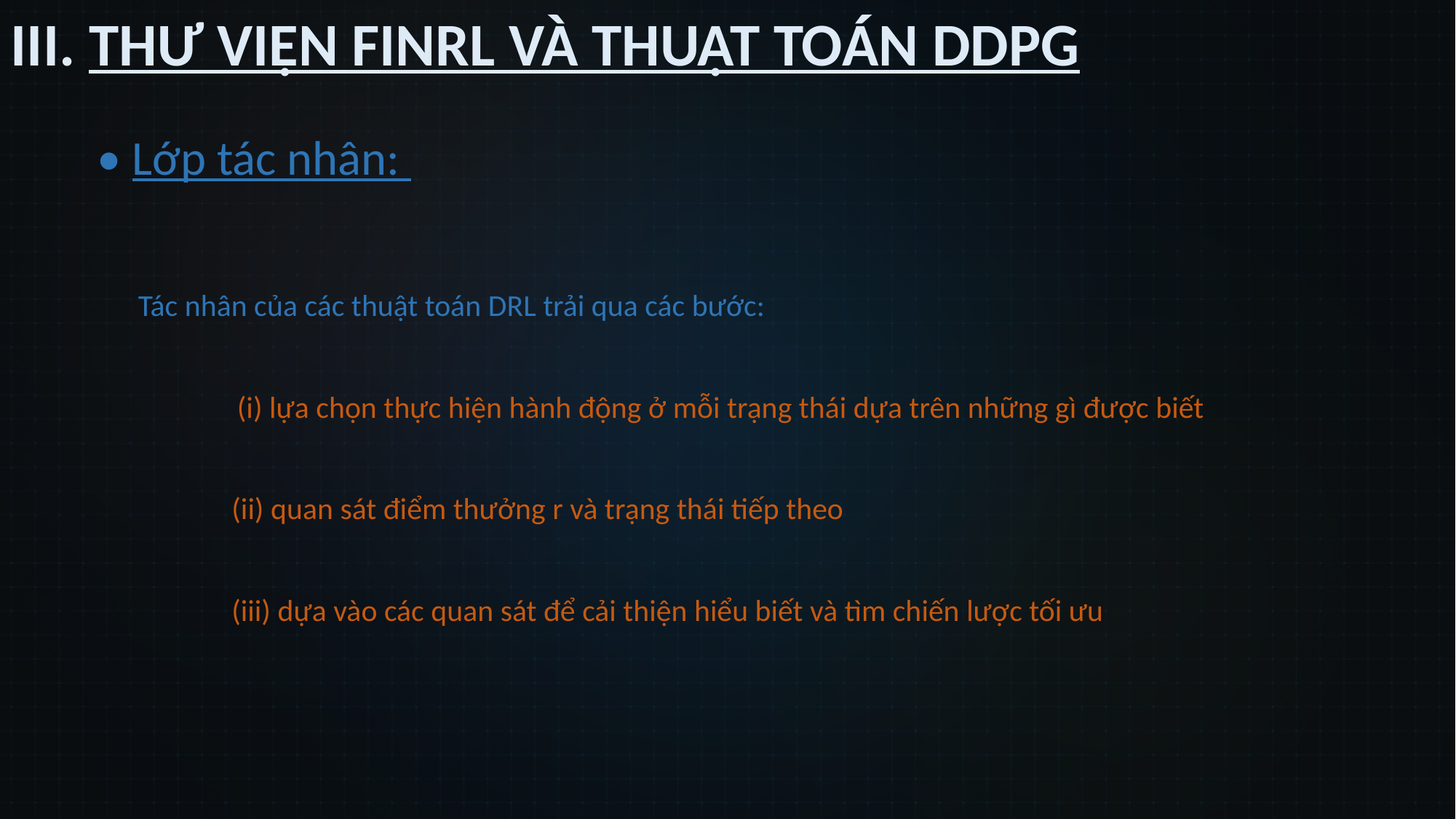

III. THƯ VIỆN FINRL VÀ THUẬT TOÁN DDPG
• Lớp tác nhân:
Tác nhân của các thuật toán DRL trải qua các bước:
 (i) lựa chọn thực hiện hành động ở mỗi trạng thái dựa trên những gì được biết
(ii) quan sát điểm thưởng r và trạng thái tiếp theo
(iii) dựa vào các quan sát để cải thiện hiểu biết và tìm chiến lược tối ưu